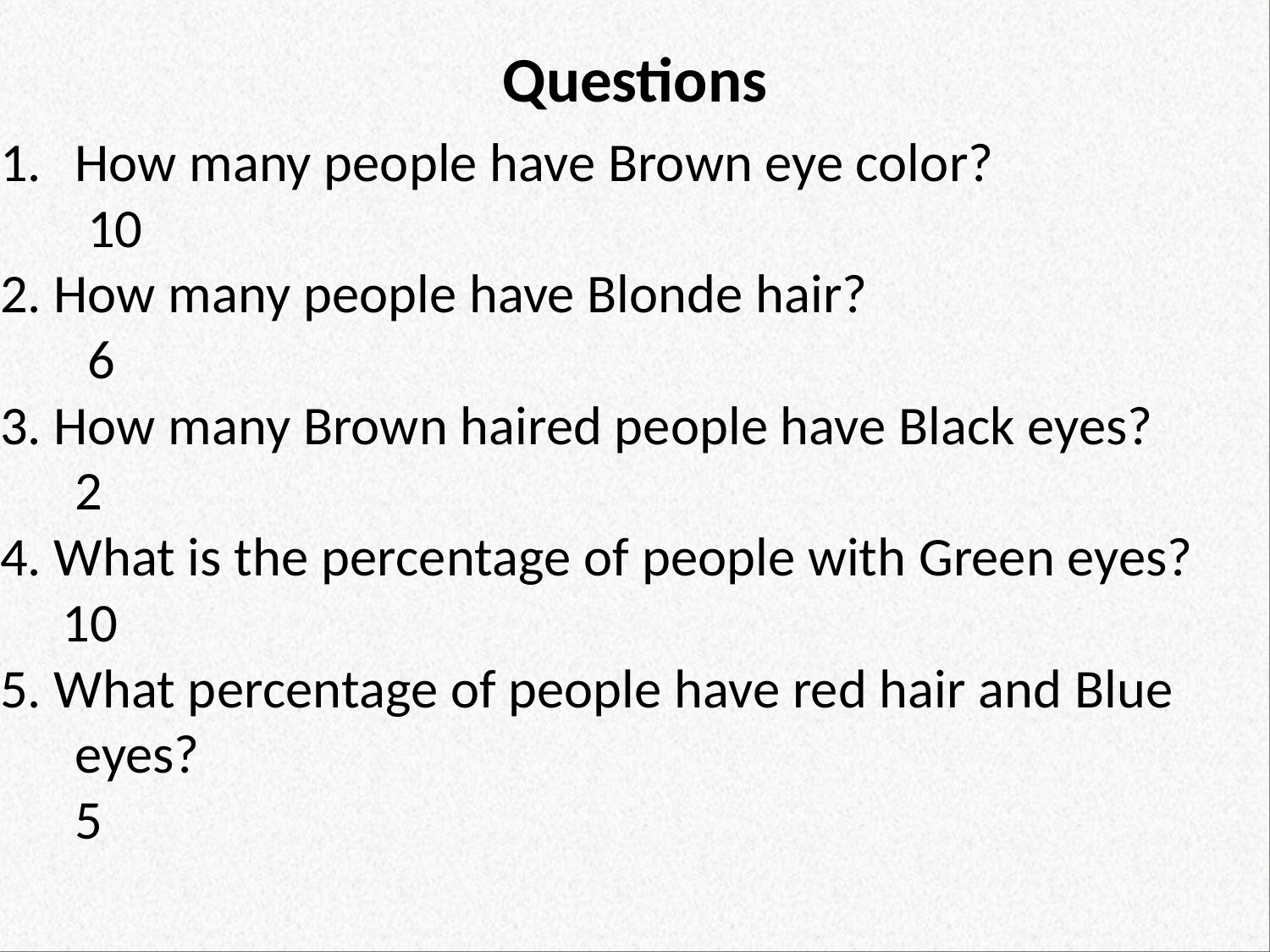

# Questions
How many people have Brown eye color?
       10
2. How many people have Blonde hair?
       6
3. How many Brown haired people have Black eyes?
      2
4. What is the percentage of people with Green eyes?
     10
5. What percentage of people have red hair and Blue eyes?
      5